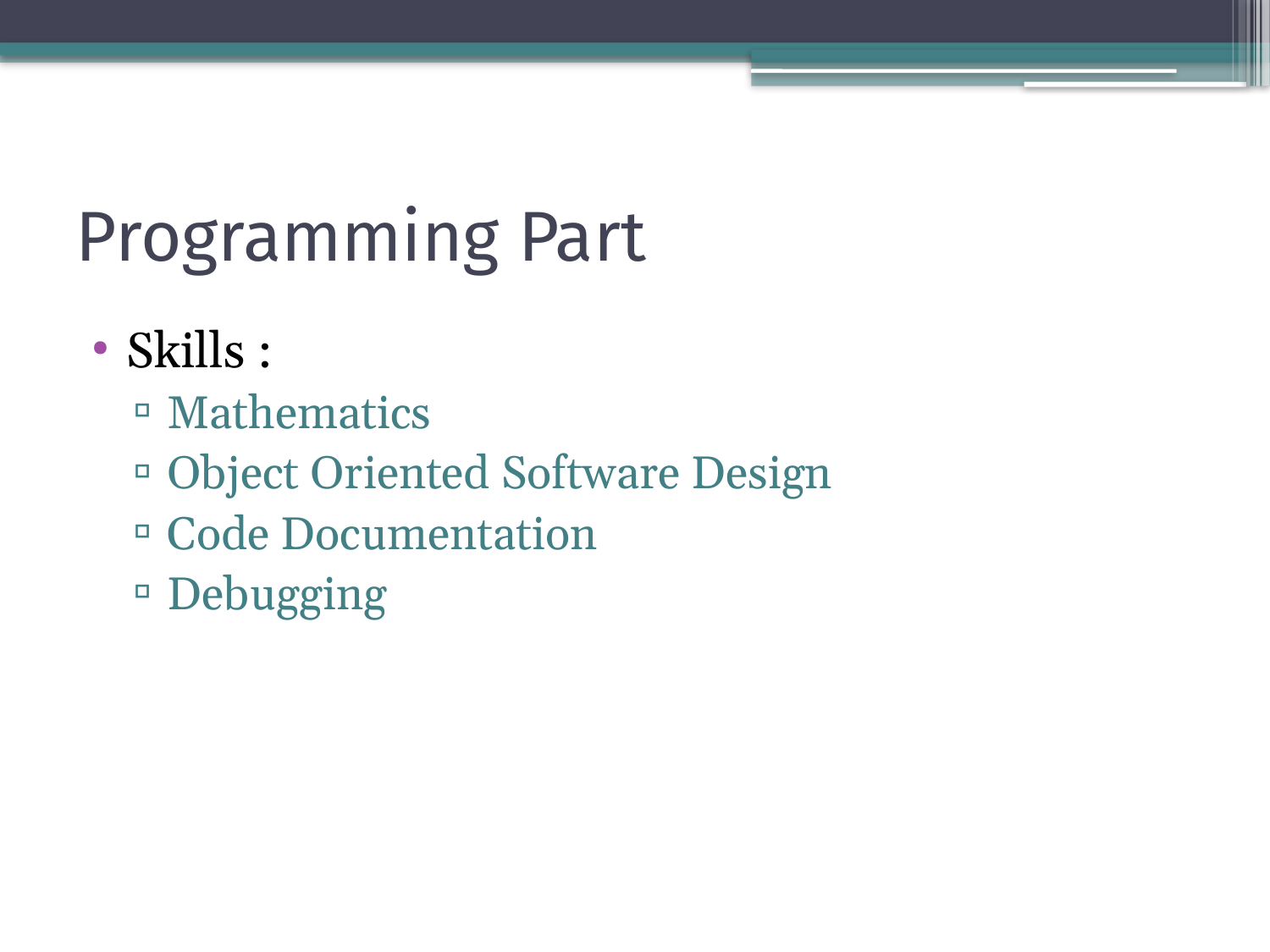

# Programming Part
Skills :
Mathematics
Object Oriented Software Design
Code Documentation
Debugging